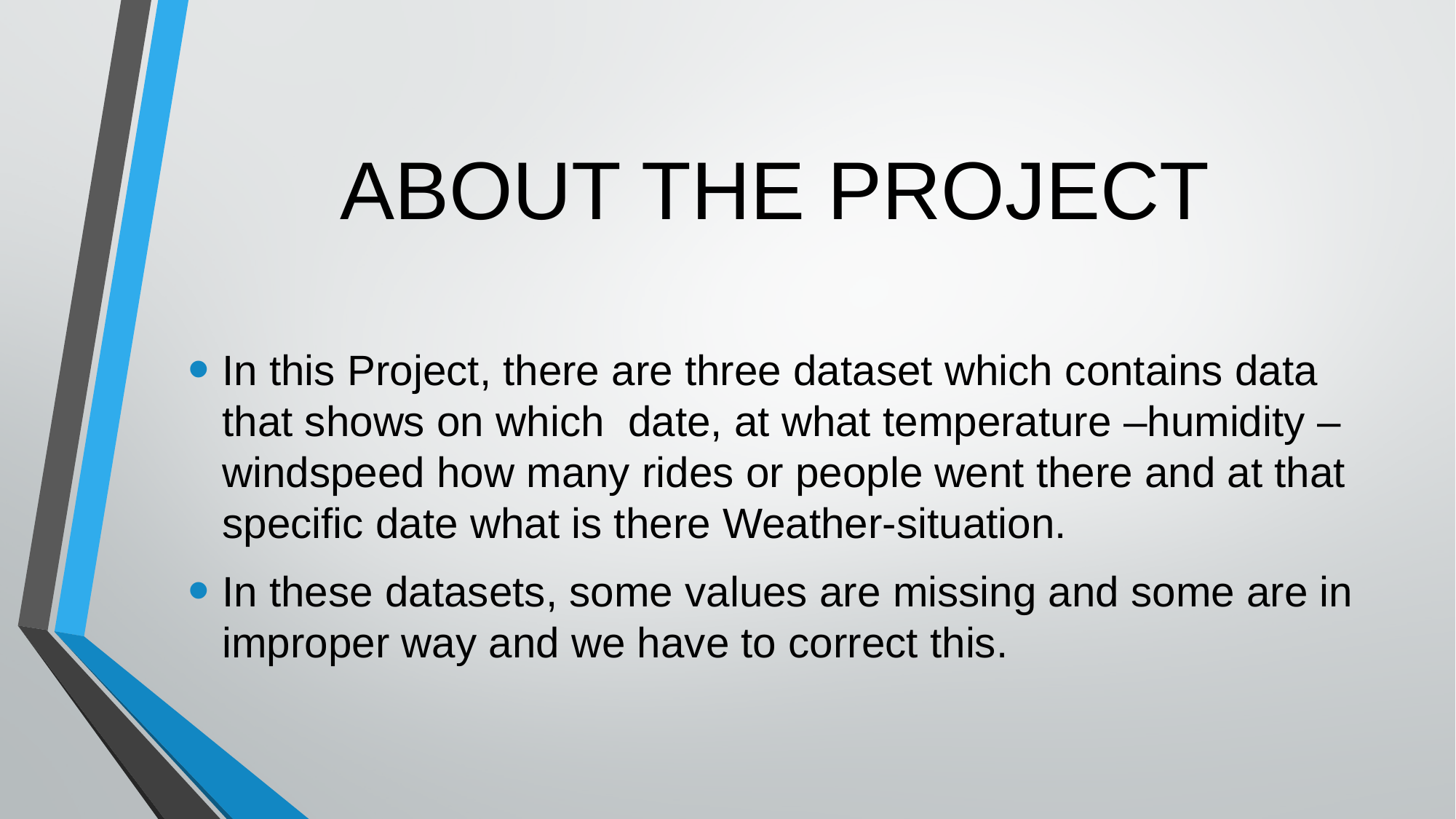

# ABOUT THE PROJECT
In this Project, there are three dataset which contains data that shows on which  date, at what temperature –humidity –windspeed how many rides or people went there and at that specific date what is there Weather-situation.
In these datasets, some values are missing and some are in improper way and we have to correct this.